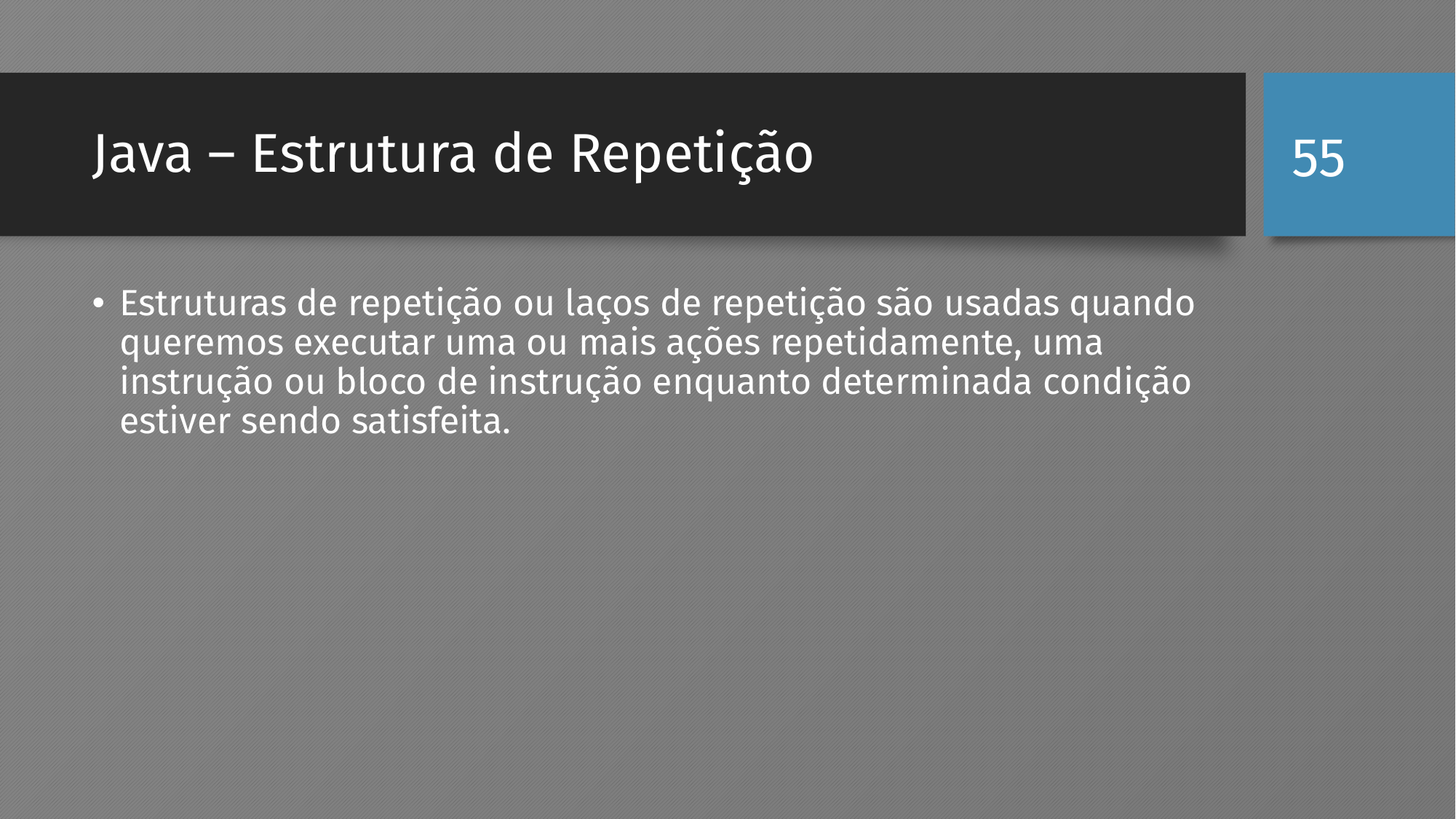

55
# Java – Estrutura de Repetição
Estruturas de repetição ou laços de repetição são usadas quando queremos executar uma ou mais ações repetidamente, uma instrução ou bloco de instrução enquanto determinada condição estiver sendo satisfeita.